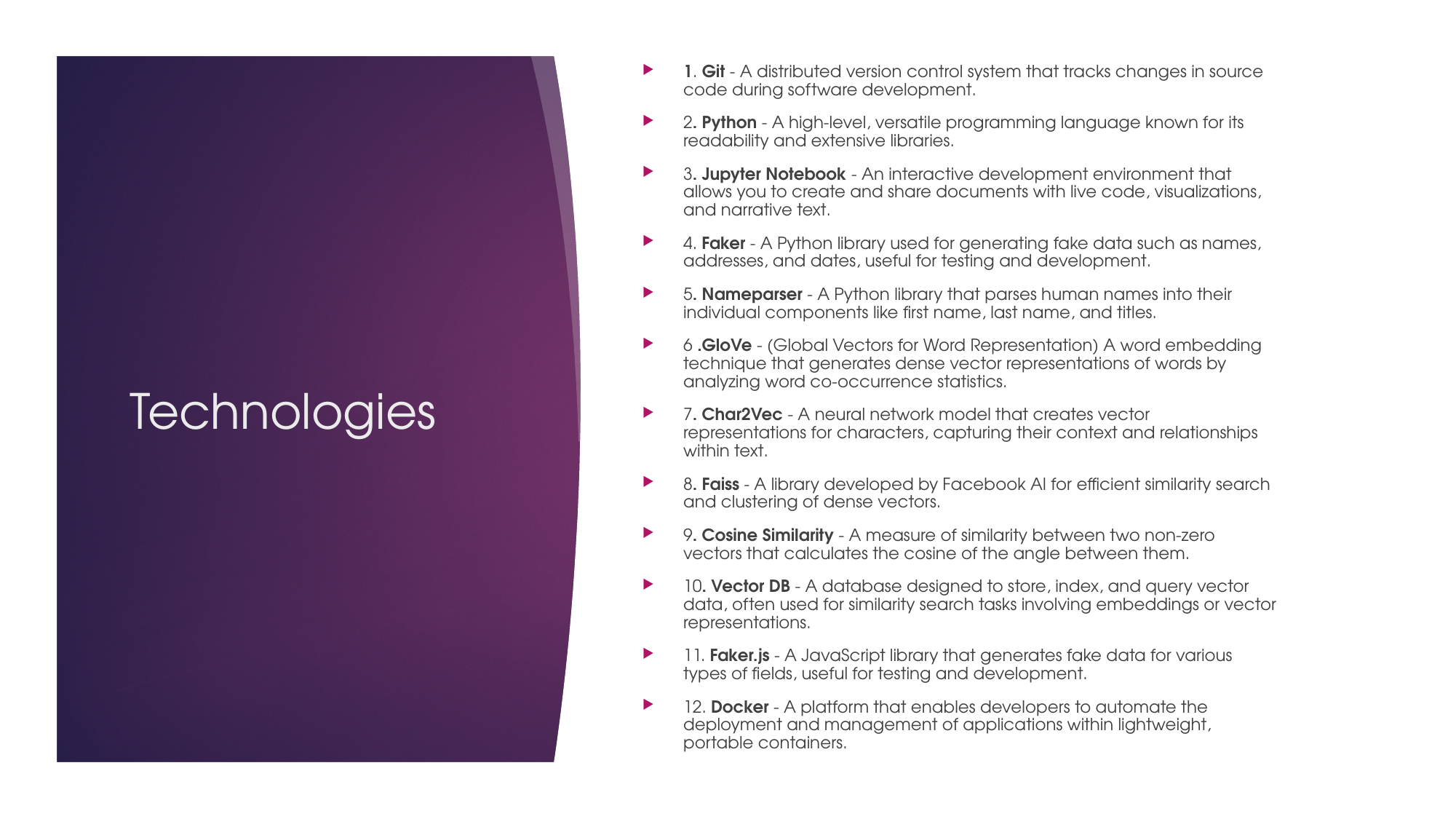

1. Git - A distributed version control system that tracks changes in source code during software development.
2. Python - A high-level, versatile programming language known for its readability and extensive libraries.
3. Jupyter Notebook - An interactive development environment that allows you to create and share documents with live code, visualizations, and narrative text.
4. Faker - A Python library used for generating fake data such as names, addresses, and dates, useful for testing and development.
5. Nameparser - A Python library that parses human names into their individual components like first name, last name, and titles.
6 .GloVe - (Global Vectors for Word Representation) A word embedding technique that generates dense vector representations of words by analyzing word co-occurrence statistics.
7. Char2Vec - A neural network model that creates vector representations for characters, capturing their context and relationships within text.
8. Faiss - A library developed by Facebook AI for efficient similarity search and clustering of dense vectors.
9. Cosine Similarity - A measure of similarity between two non-zero vectors that calculates the cosine of the angle between them.
10. Vector DB - A database designed to store, index, and query vector data, often used for similarity search tasks involving embeddings or vector representations.
11. Faker.js - A JavaScript library that generates fake data for various types of fields, useful for testing and development.
12. Docker - A platform that enables developers to automate the deployment and management of applications within lightweight, portable containers.
# Technologies